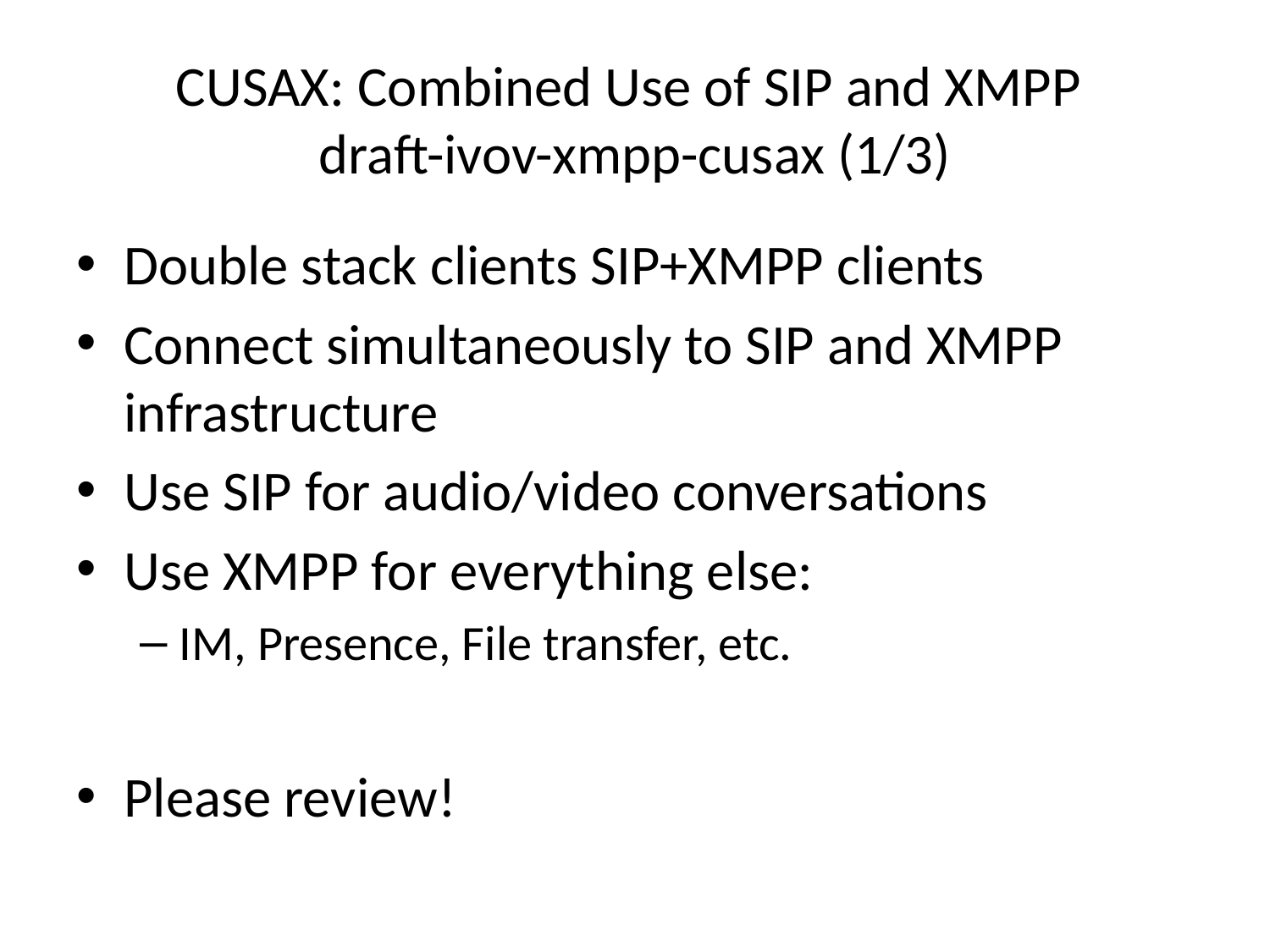

# CUSAX: Combined Use of SIP and XMPP draft-ivov-xmpp-cusax (1/3)
Double stack clients SIP+XMPP clients
Connect simultaneously to SIP and XMPP infrastructure
Use SIP for audio/video conversations
Use XMPP for everything else:
IM, Presence, File transfer, etc.

Please review!